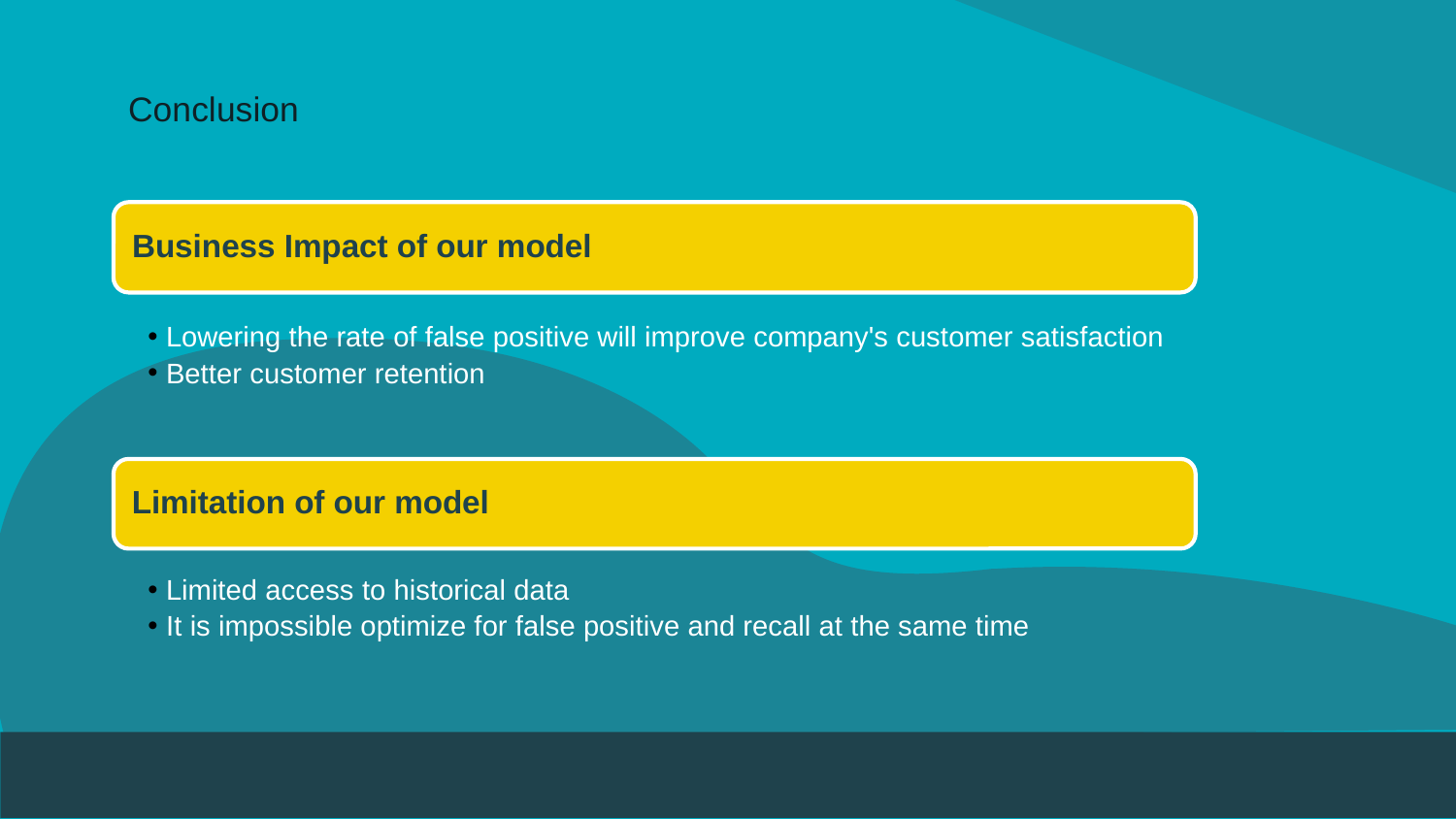

# Conclusion
Business Impact of our model

Lowering the rate of false positive will improve company's customer satisfaction
Better customer retention

Limitation of our model

Limited access to historical data
It is impossible optimize for false positive and recall at the same time